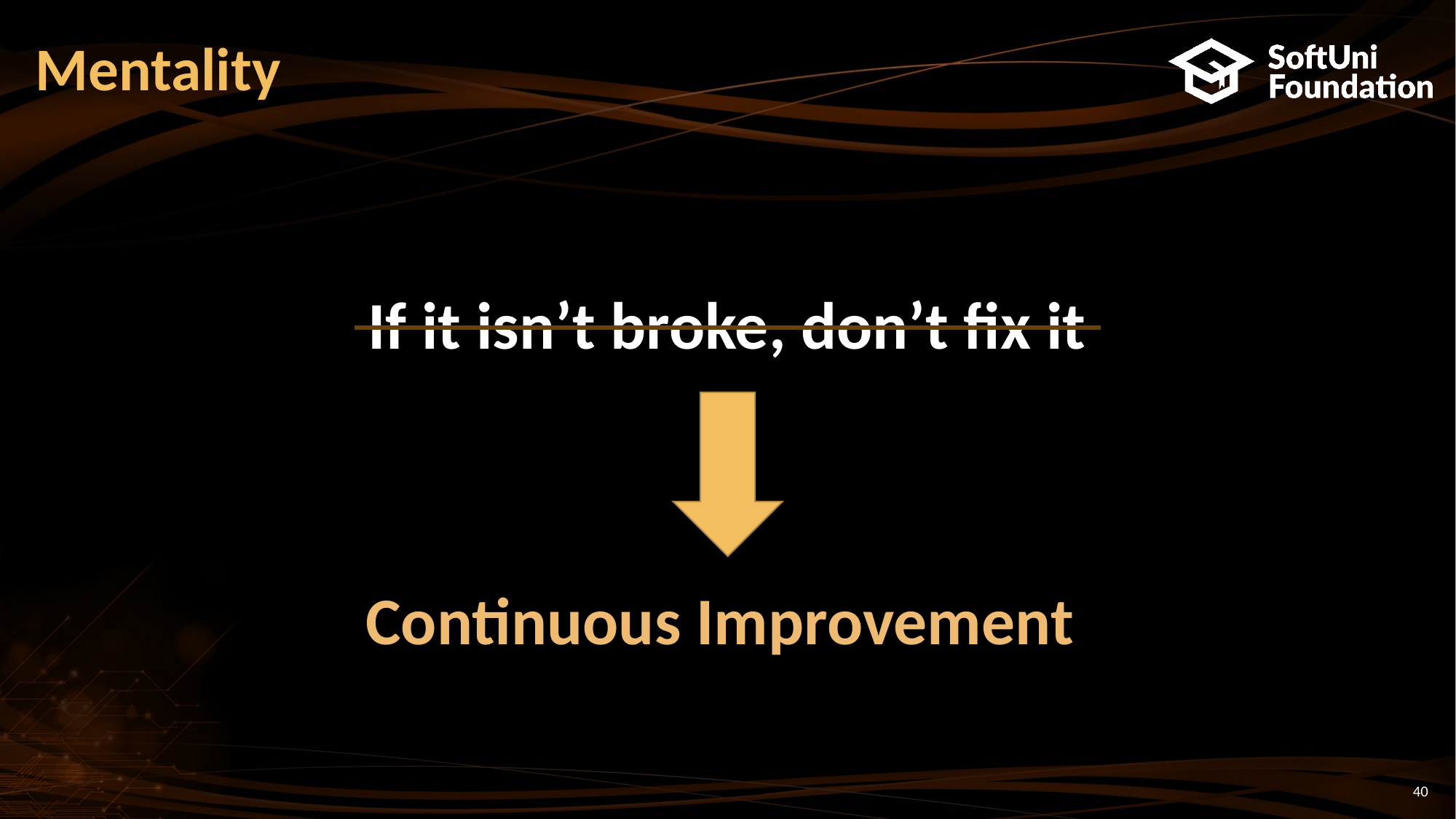

# Mentality
If it isn’t broke, don’t fix it

Continuous Improvement

40